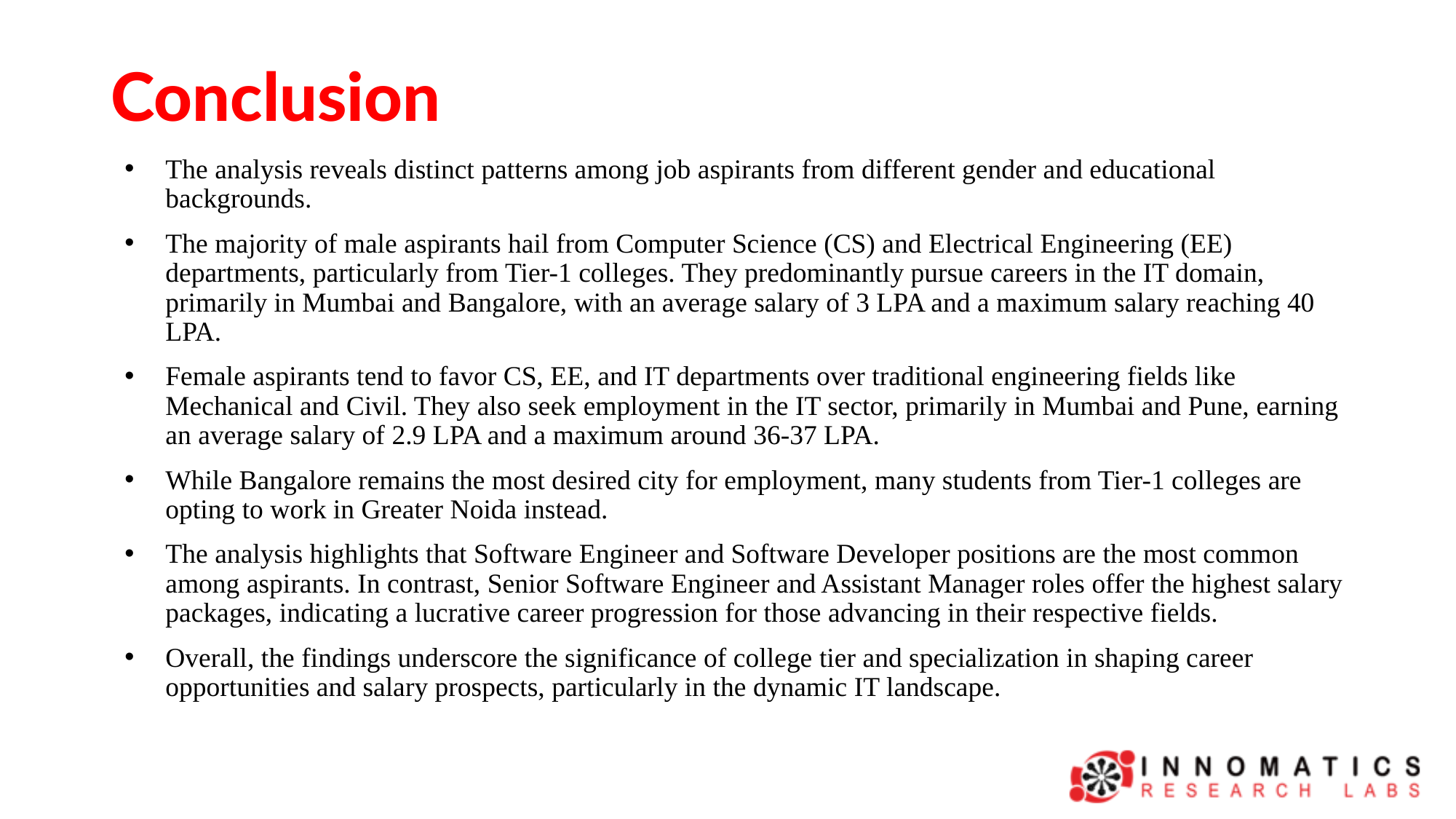

# Conclusion
The analysis reveals distinct patterns among job aspirants from different gender and educational backgrounds.
The majority of male aspirants hail from Computer Science (CS) and Electrical Engineering (EE) departments, particularly from Tier-1 colleges. They predominantly pursue careers in the IT domain, primarily in Mumbai and Bangalore, with an average salary of 3 LPA and a maximum salary reaching 40 LPA.
Female aspirants tend to favor CS, EE, and IT departments over traditional engineering fields like Mechanical and Civil. They also seek employment in the IT sector, primarily in Mumbai and Pune, earning an average salary of 2.9 LPA and a maximum around 36-37 LPA.
While Bangalore remains the most desired city for employment, many students from Tier-1 colleges are opting to work in Greater Noida instead.
The analysis highlights that Software Engineer and Software Developer positions are the most common among aspirants. In contrast, Senior Software Engineer and Assistant Manager roles offer the highest salary packages, indicating a lucrative career progression for those advancing in their respective fields.
Overall, the findings underscore the significance of college tier and specialization in shaping career opportunities and salary prospects, particularly in the dynamic IT landscape.